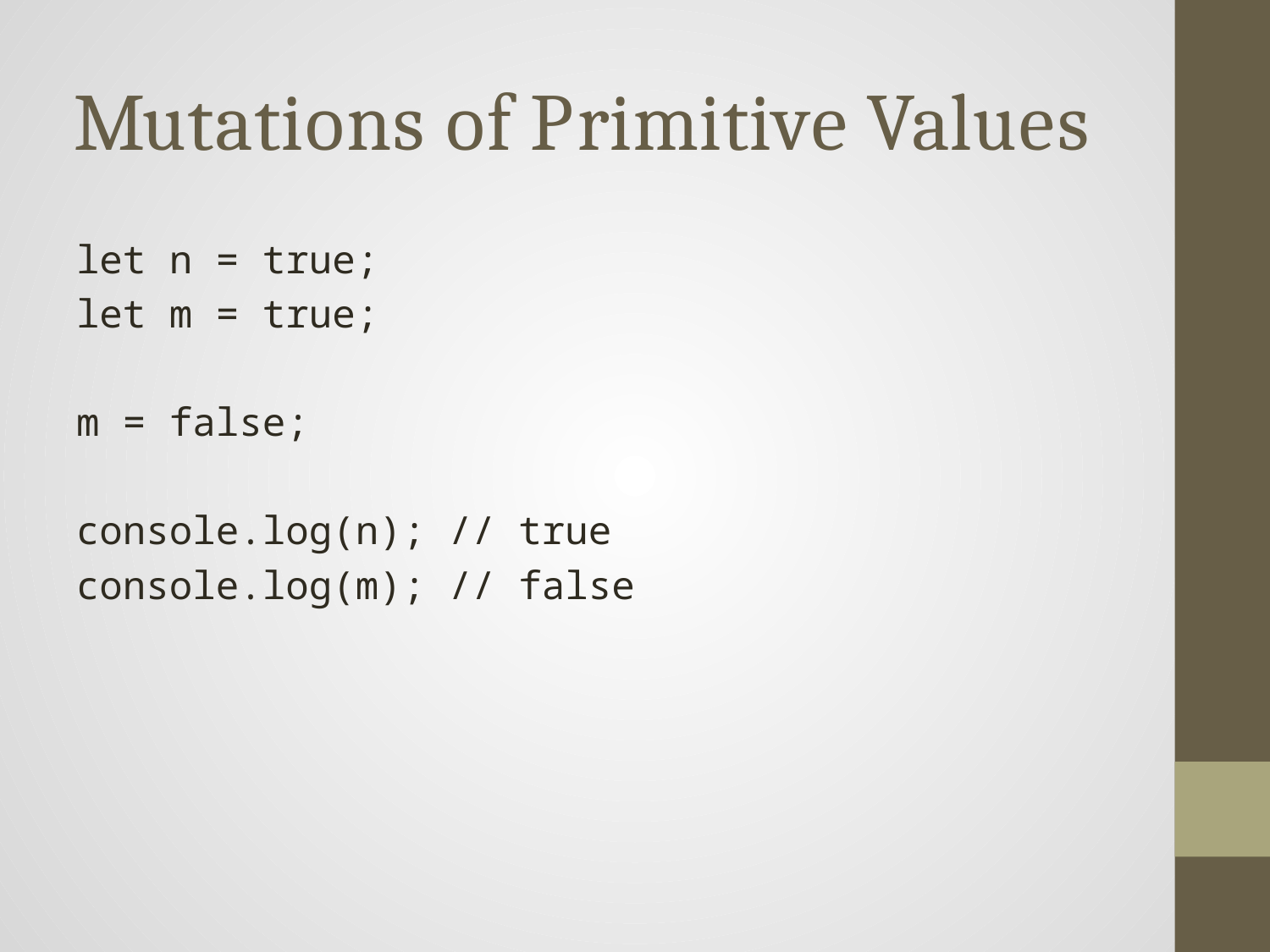

# Mutations of Primitive Values
let n = true;
let m = true;

m = false;

console.log(n); // true
console.log(m); // false